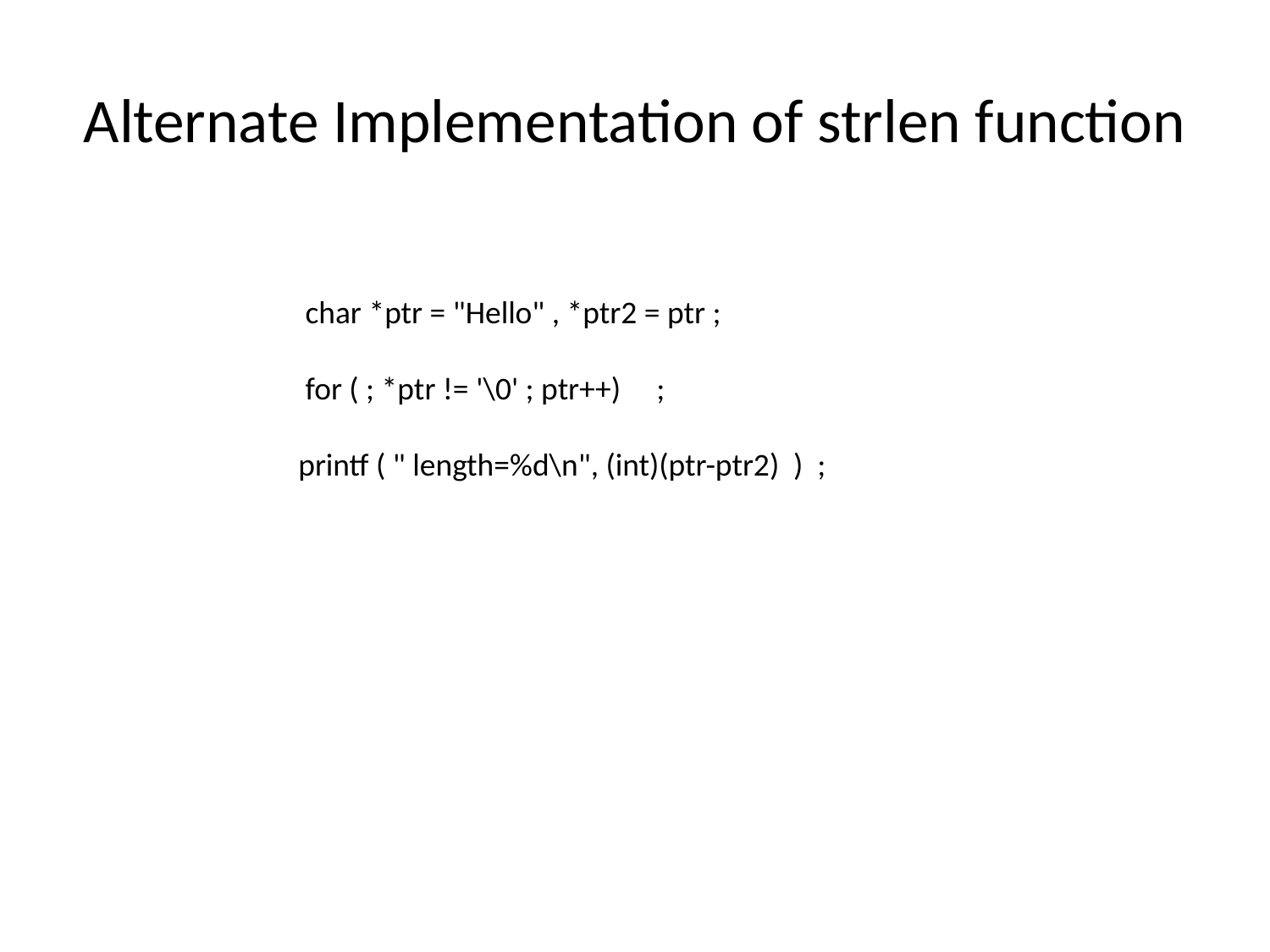

# Alternate Implementation of strlen function
 char *ptr = "Hello" , *ptr2 = ptr ;

 for ( ; *ptr != '\0' ; ptr++)     ;

printf ( " length=%d\n", (int)(ptr-ptr2)  )  ;